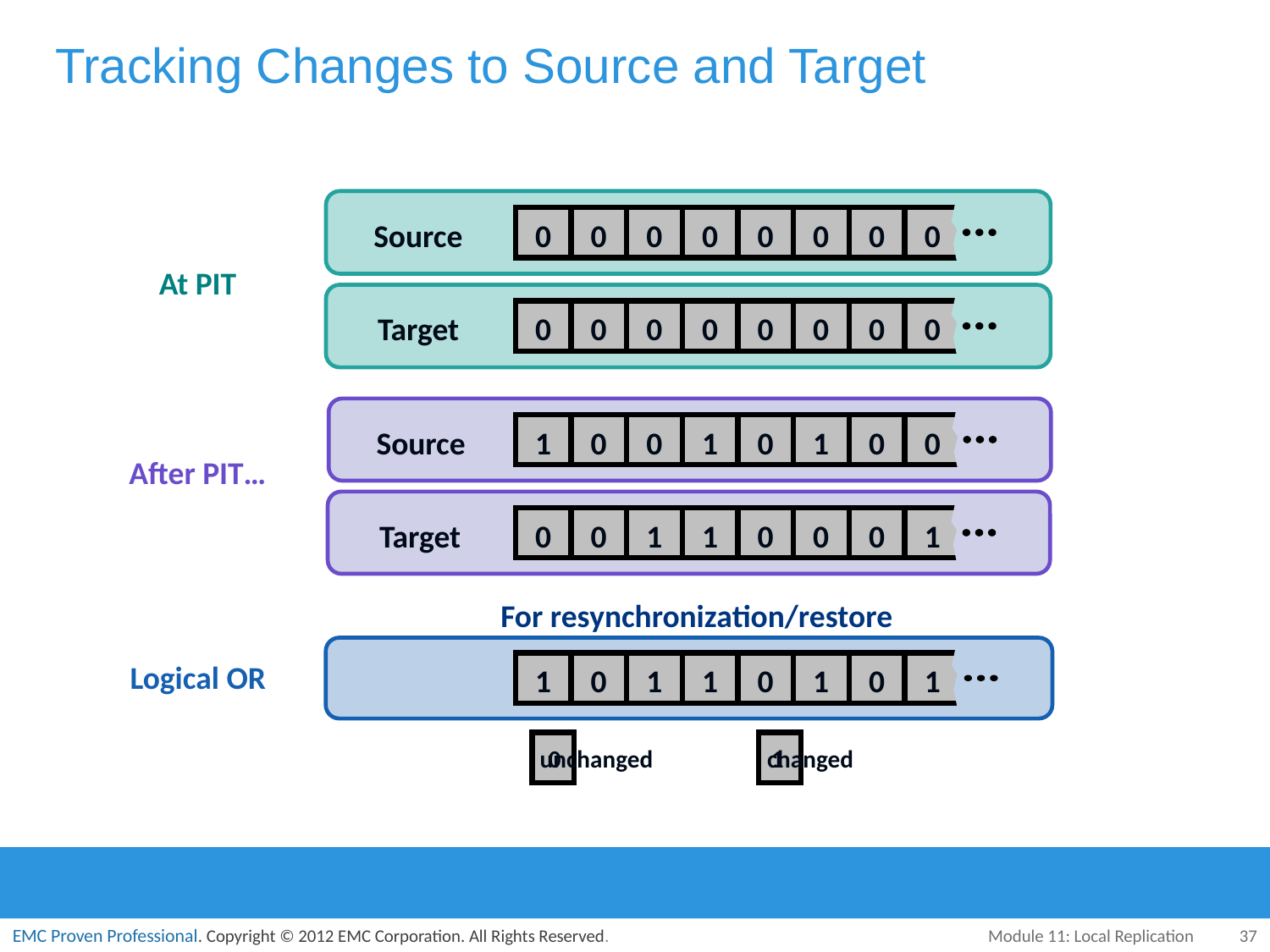

# Tracking Changes to Source and Target

Source
0
0
0
0
0
0
0
0

At PIT

0
0
0
0
0
0
0
0
Target

Source
1
0
0
1
0
1
0
0

After PIT…

Target
0
0
1
1
0
0
0
1

For resynchronization/restore

1
0
1
1
0
1
0
1
Logical OR

0
  unchanged
1
  changed
Module 11: Local Replication
37